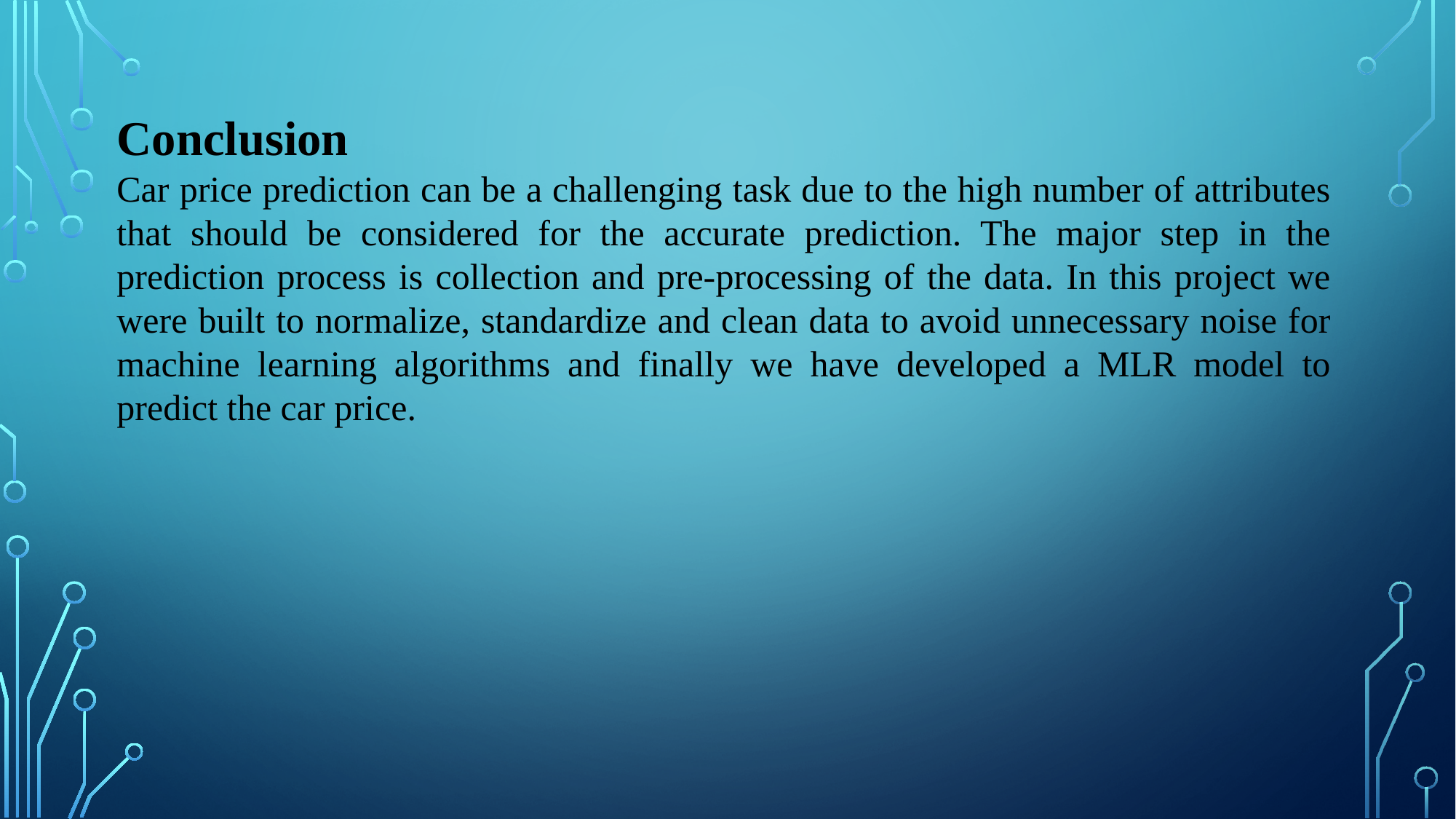

Conclusion
Car price prediction can be a challenging task due to the high number of attributes that should be considered for the accurate prediction. The major step in the prediction process is collection and pre-processing of the data. In this project we were built to normalize, standardize and clean data to avoid unnecessary noise for machine learning algorithms and finally we have developed a MLR model to predict the car price.